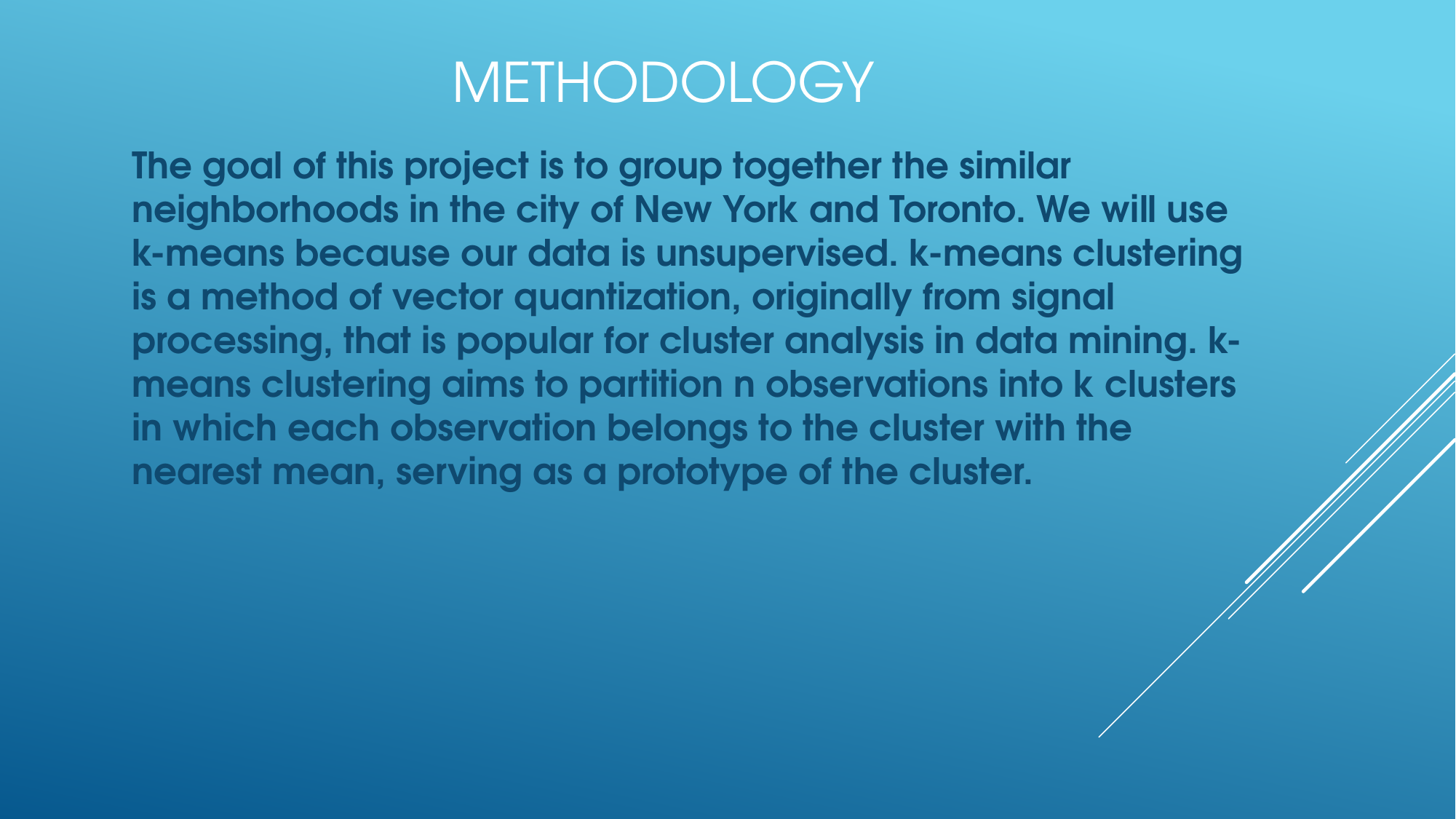

# Methodology
The goal of this project is to group together the similar neighborhoods in the city of New York and Toronto. We will use k-means because our data is unsupervised. k-means clustering is a method of vector quantization, originally from signal processing, that is popular for cluster analysis in data mining. k-means clustering aims to partition n observations into k clusters in which each observation belongs to the cluster with the nearest mean, serving as a prototype of the cluster.